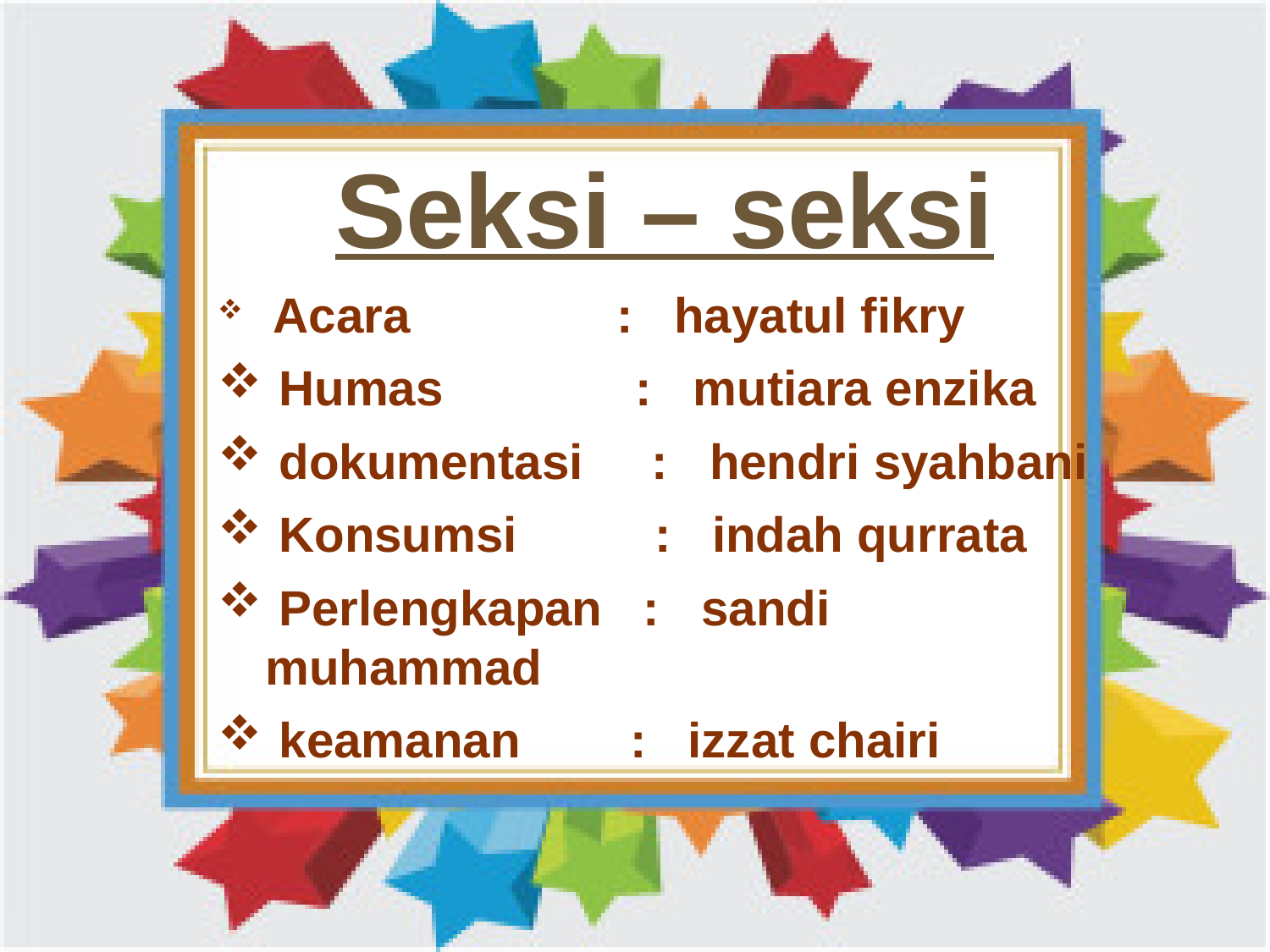

Seksi – seksi
 Acara               :   hayatul fikry
 Humas              :   mutiara enzika
 dokumentasi     :   hendri syahbani
 Konsumsi          :   indah qurrata
 Perlengkapan   :   sandi muhammad
 keamanan        :   izzat chairi